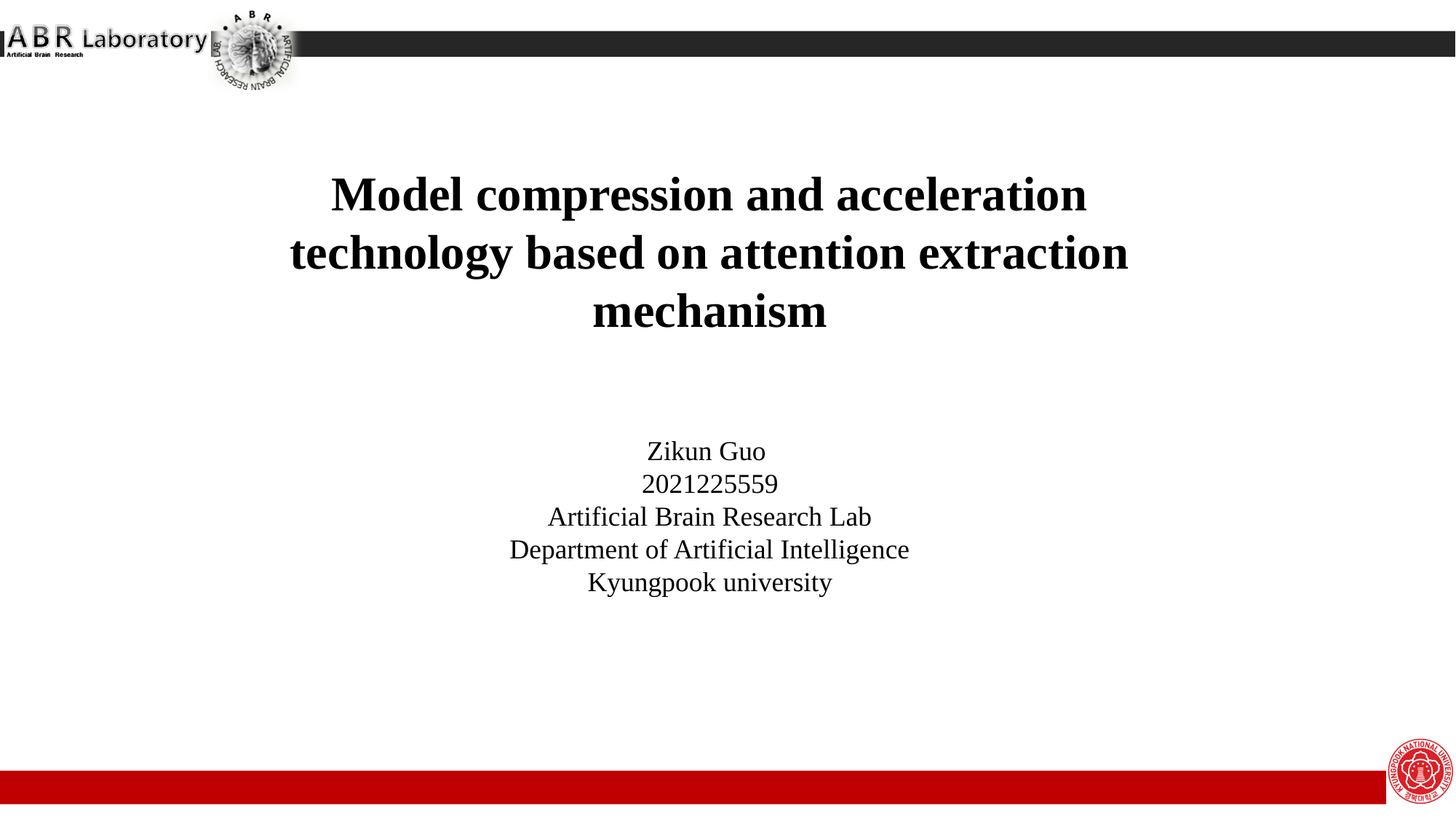

Model compression and acceleration technology based on attention extraction mechanism
Zikun Guo
2021225559
Artificial Brain Research Lab
Department of Artificial Intelligence
Kyungpook university